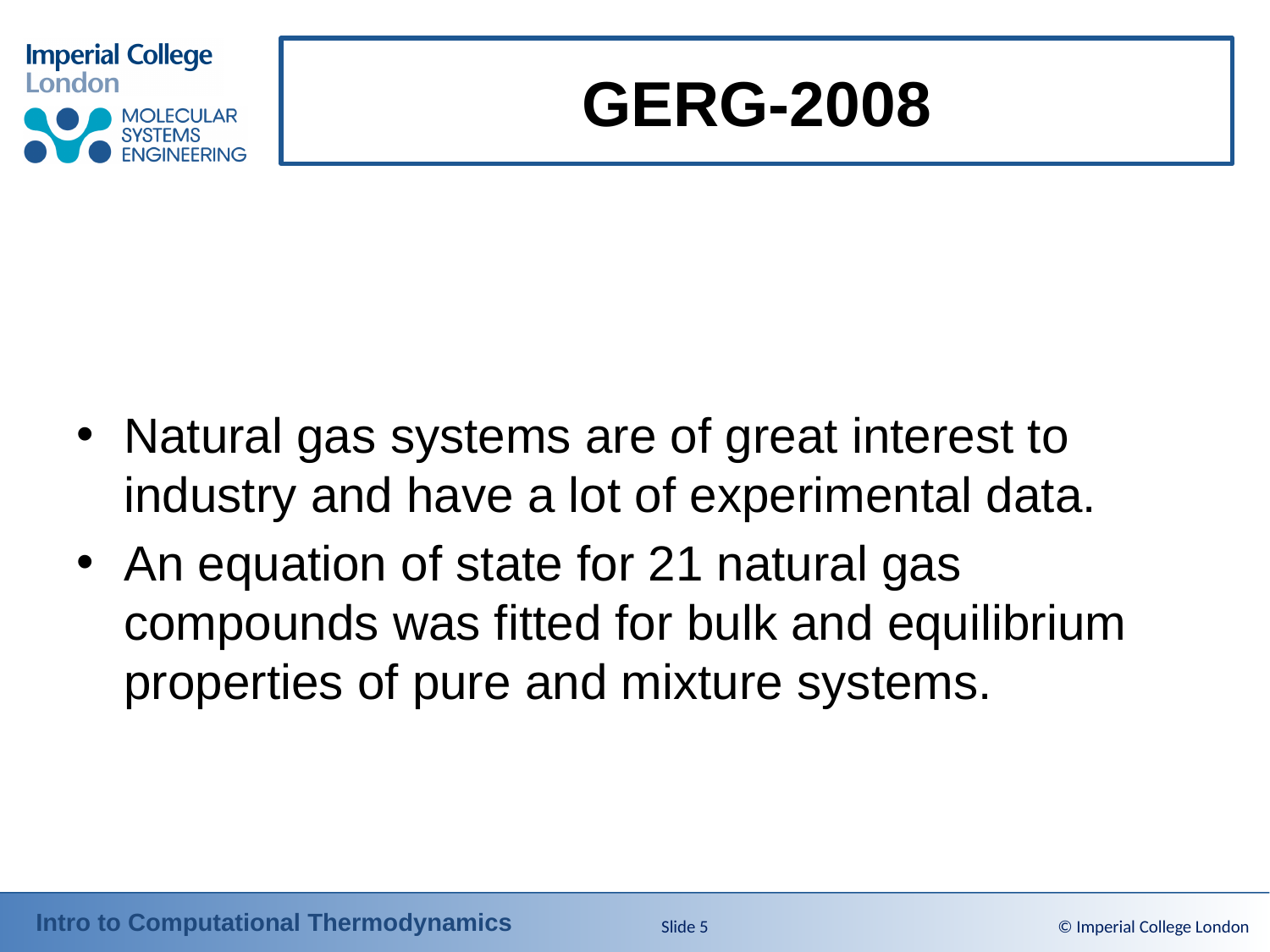

# GERG-2008
Natural gas systems are of great interest to industry and have a lot of experimental data.
An equation of state for 21 natural gas compounds was fitted for bulk and equilibrium properties of pure and mixture systems.
Slide 5
© Imperial College London